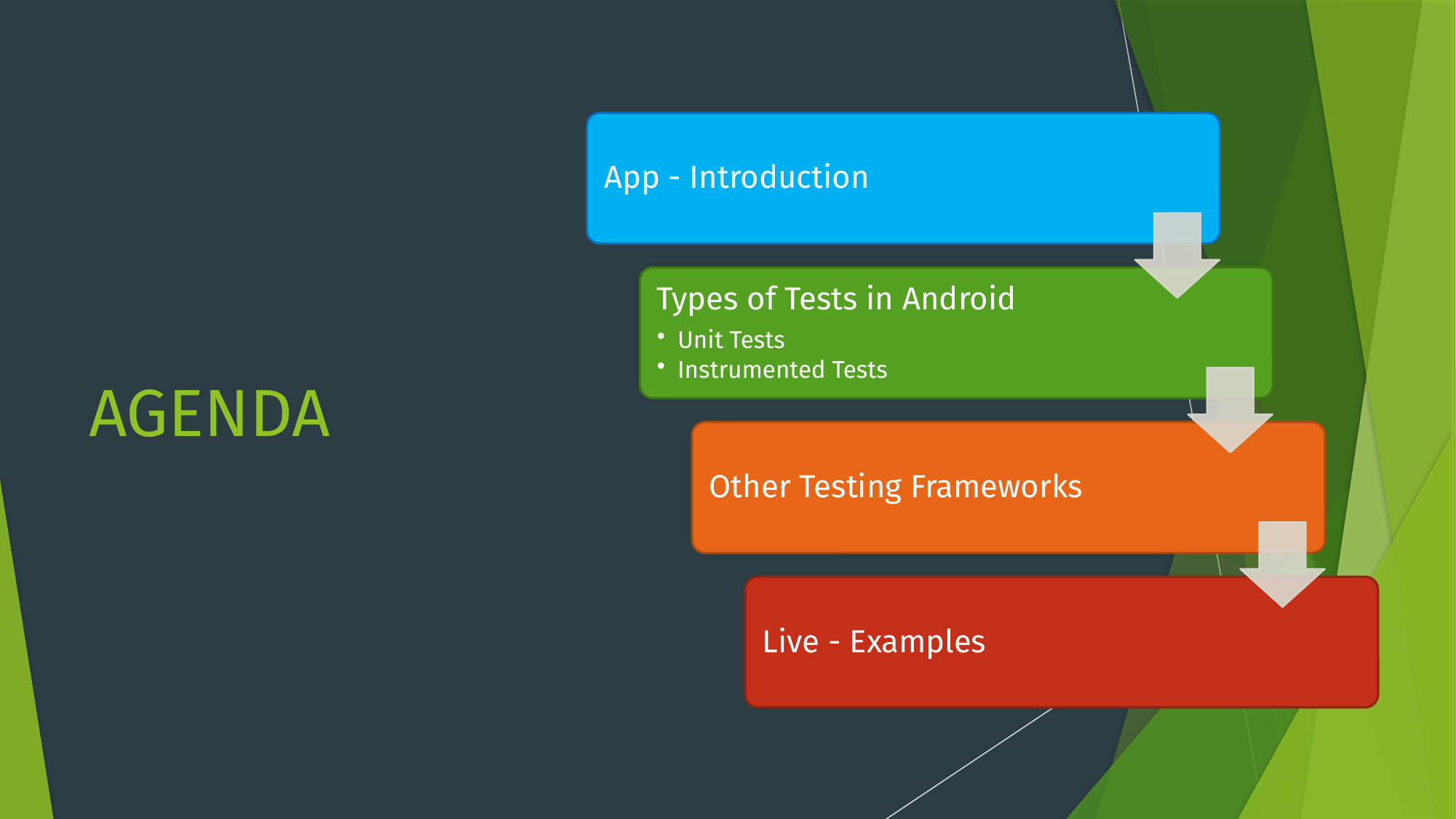

App - Introduction
Types of Tests in Android
Unit Tests
Instrumented Tests
Other Testing Frameworks
Live - Examples

# AGENDA